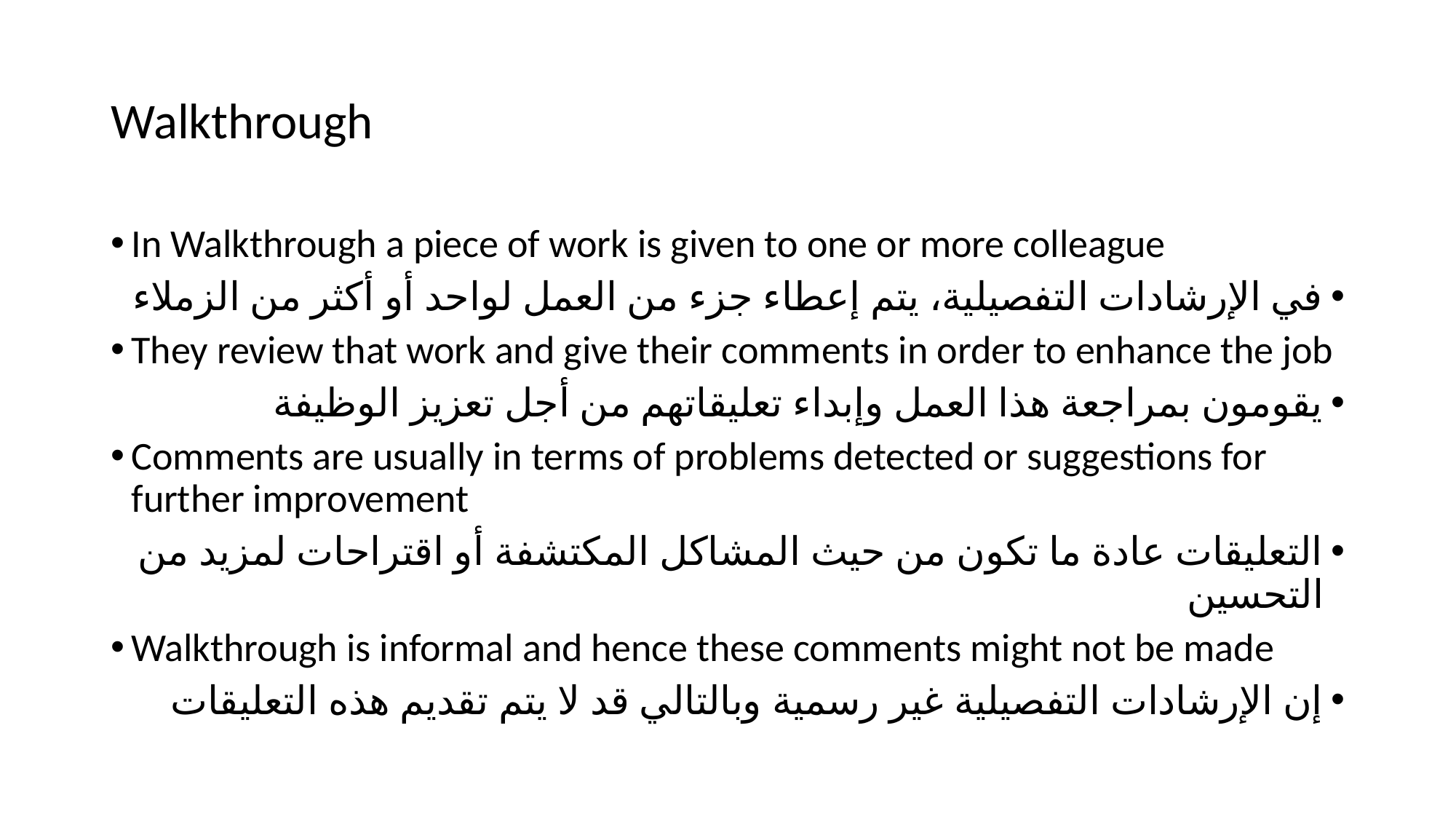

# Walkthrough
In Walkthrough a piece of work is given to one or more colleague
في الإرشادات التفصيلية، يتم إعطاء جزء من العمل لواحد أو أكثر من الزملاء
They review that work and give their comments in order to enhance the job
يقومون بمراجعة هذا العمل وإبداء تعليقاتهم من أجل تعزيز الوظيفة
Comments are usually in terms of problems detected or suggestions for further improvement
التعليقات عادة ما تكون من حيث المشاكل المكتشفة أو اقتراحات لمزيد من التحسين
Walkthrough is informal and hence these comments might not be made
إن الإرشادات التفصيلية غير رسمية وبالتالي قد لا يتم تقديم هذه التعليقات